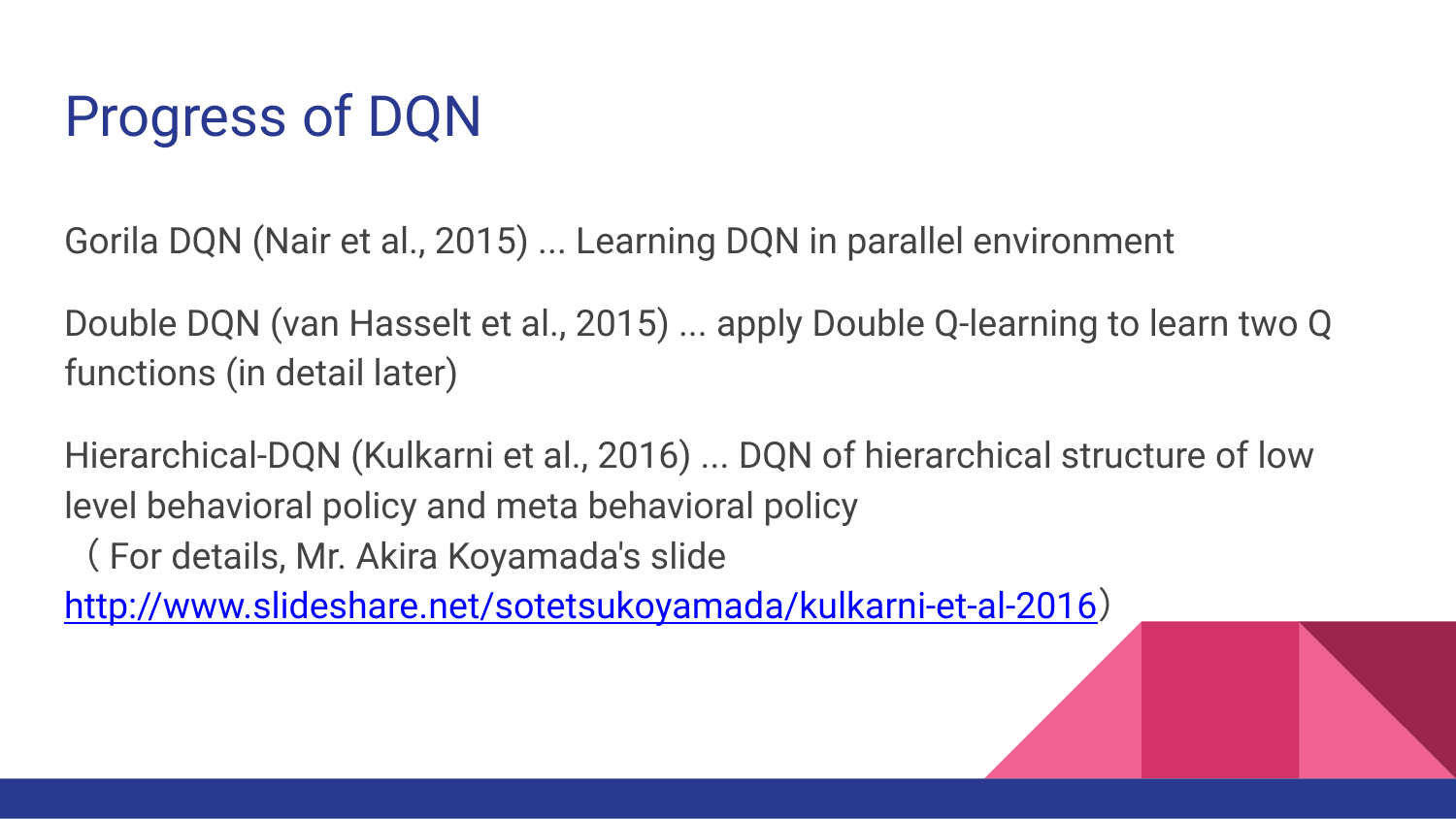

# Progress of DQN
Gorila DQN (Nair et al., 2015) ... Learning DQN in parallel environment
Double DQN (van Hasselt et al., 2015) ... apply Double Q-learning to learn two Q functions (in detail later)
Hierarchical-DQN (Kulkarni et al., 2016) ... DQN of hierarchical structure of low level behavioral policy and meta behavioral policy
（For details, Mr. Akira Koyamada's slide
http://www.slideshare.net/sotetsukoyamada/kulkarni-et-al-2016）